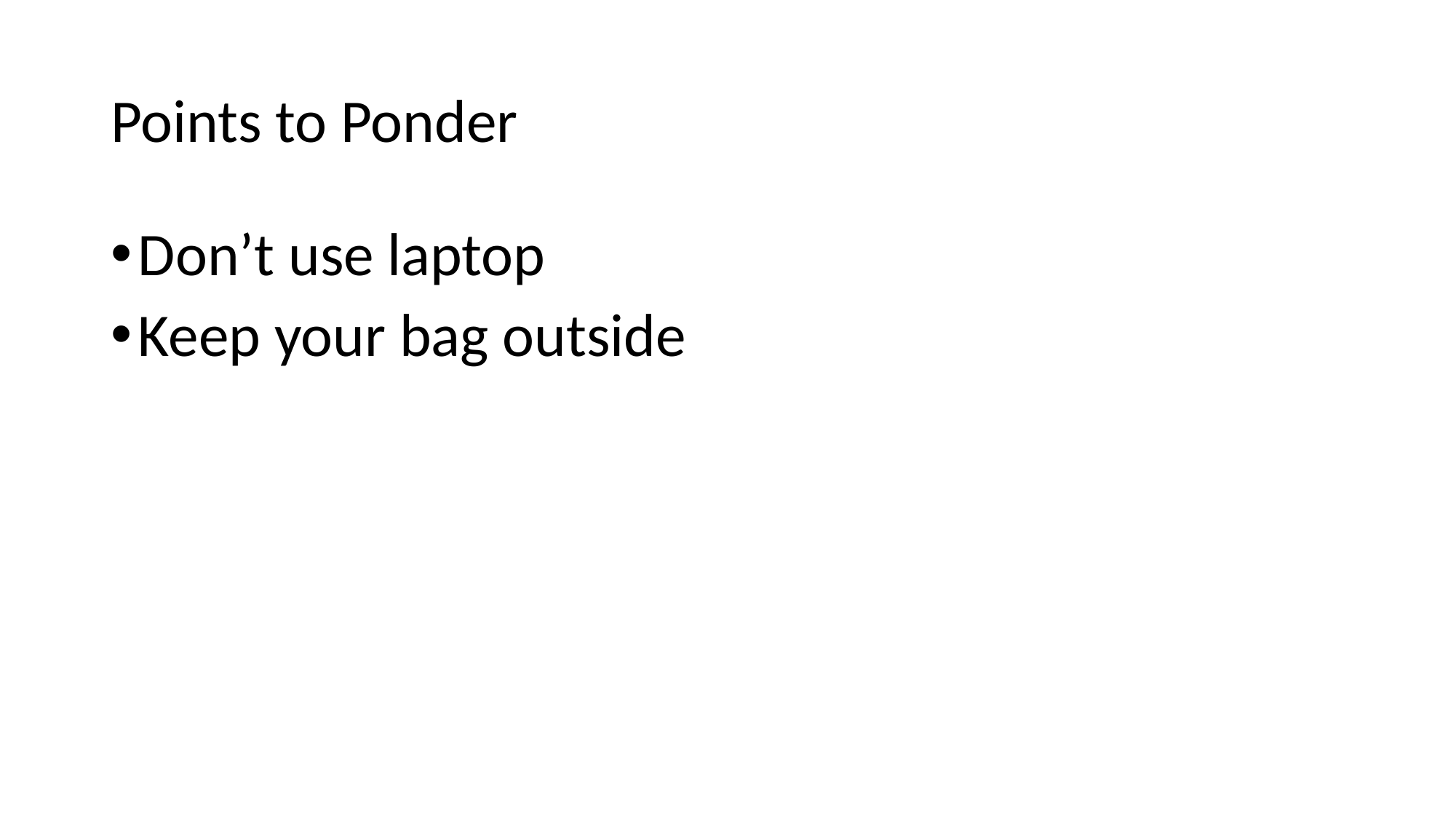

# Points to Ponder
Don’t use laptop
Keep your bag outside